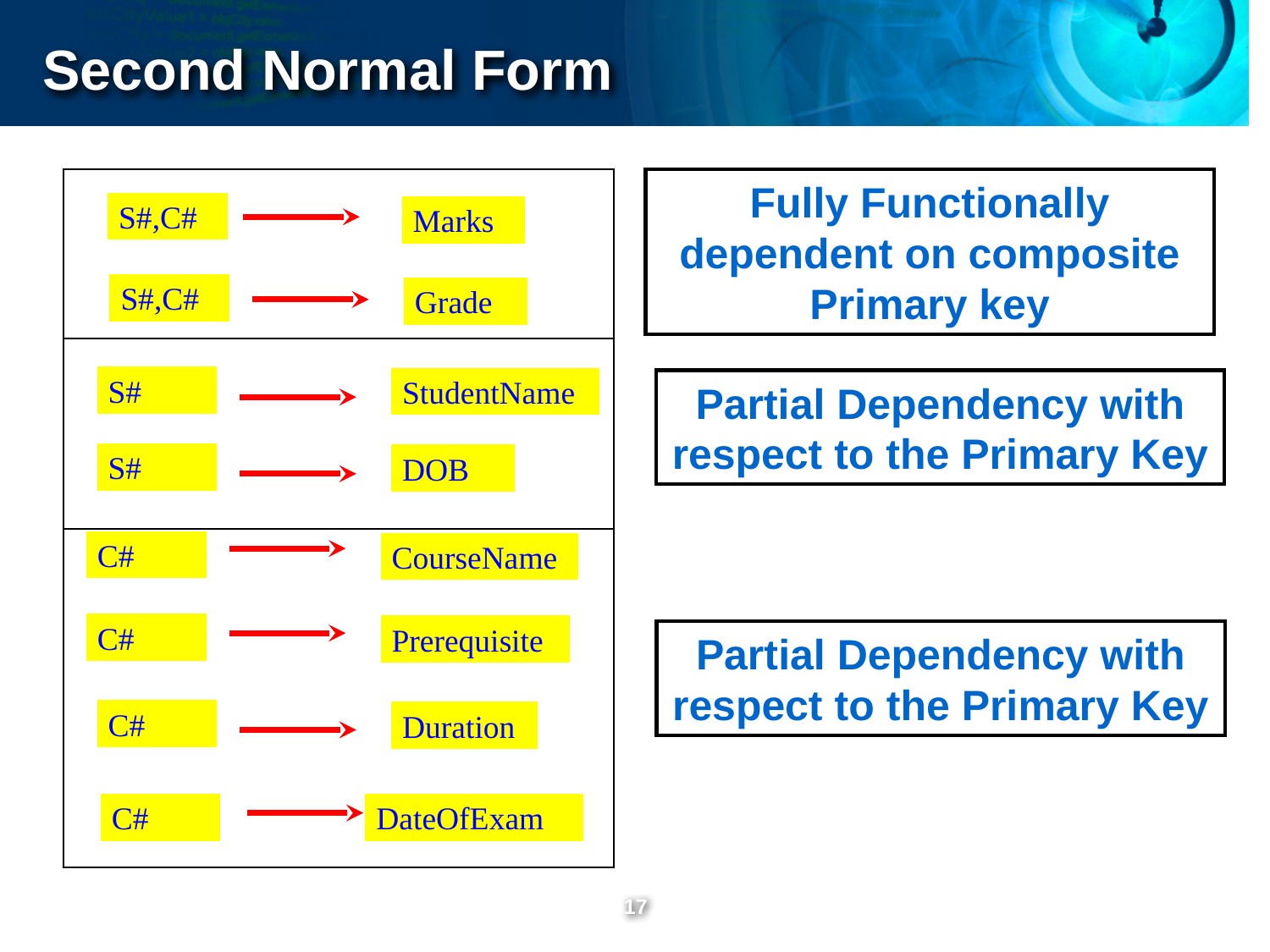

Second Normal Form

S#,C#
Marks
S#,C#
Grade
Fully Functionally dependent on composite Primary key

S#
StudentName
S#
DOB
Partial Dependency with respect to the Primary Key

C#
CourseName
C#
Prerequisite
Partial Dependency with respect to the Primary Key
C#
Duration
C#
DateOfExam
17